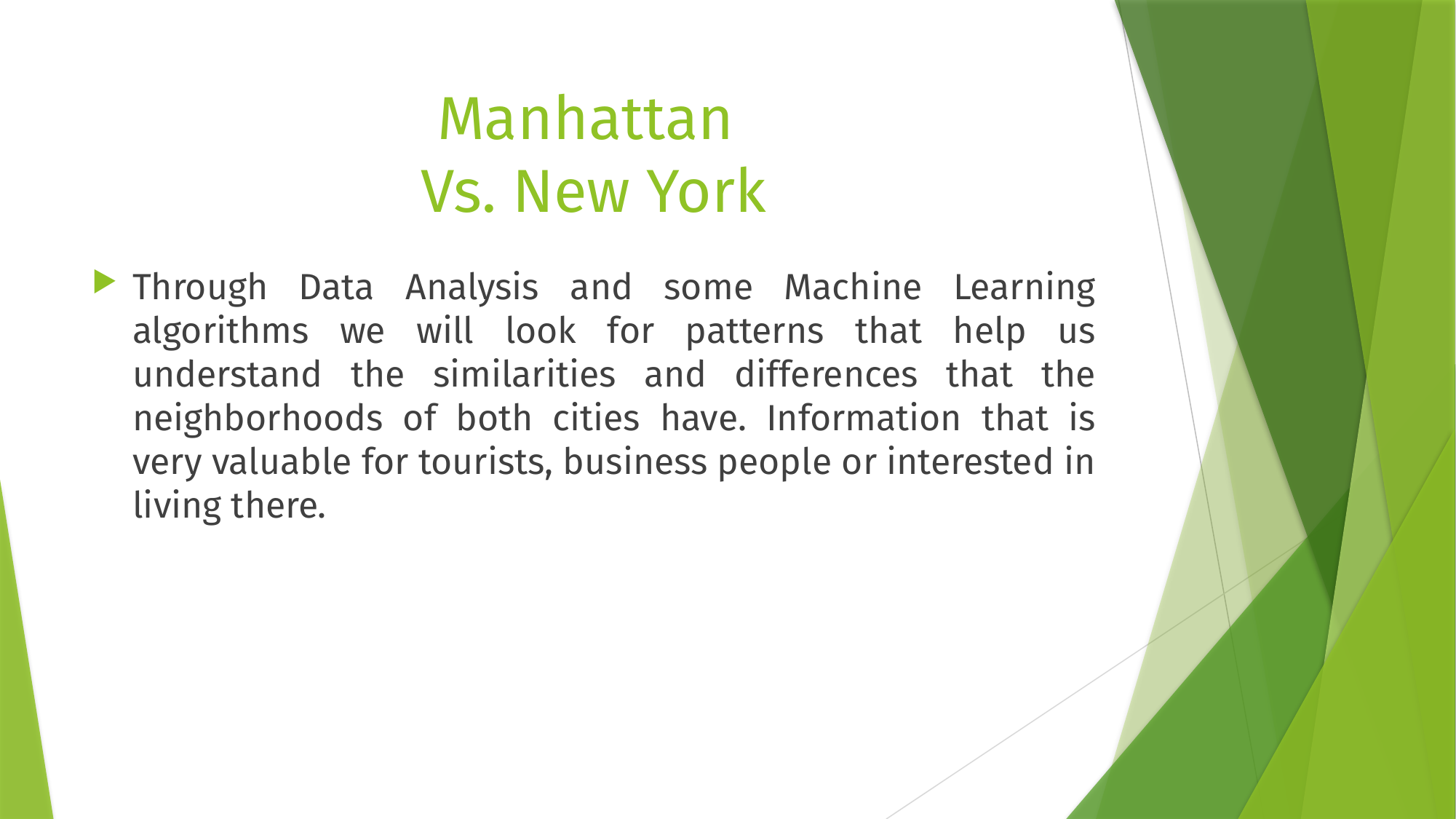

# Manhattan Vs. New York
Through Data Analysis and some Machine Learning algorithms we will look for patterns that help us understand the similarities and differences that the neighborhoods of both cities have. Information that is very valuable for tourists, business people or interested in living there.